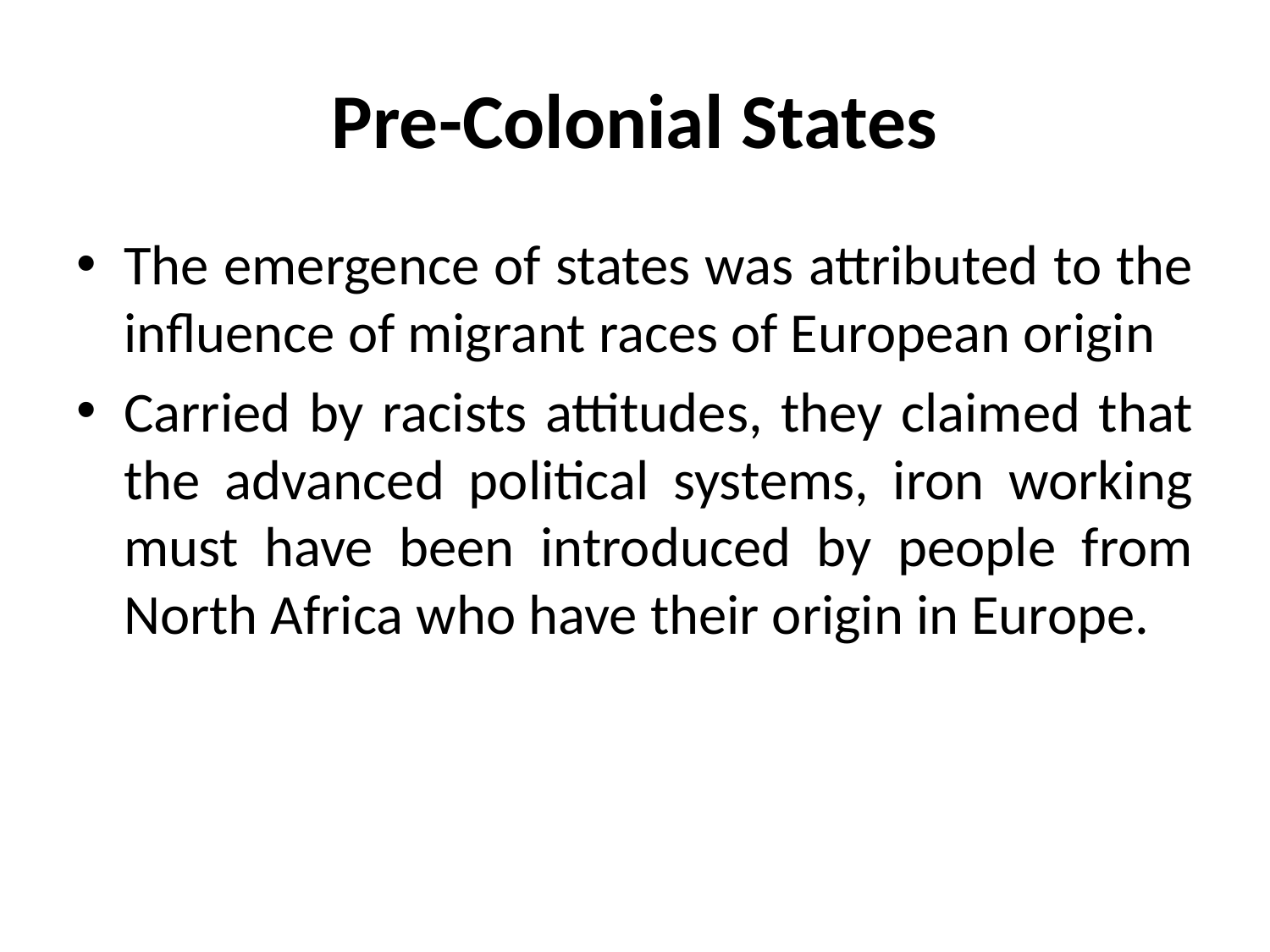

# Pre-Colonial States
The emergence of states was attributed to the influence of migrant races of European origin
Carried by racists attitudes, they claimed that the advanced political systems, iron working must have been introduced by people from North Africa who have their origin in Europe.